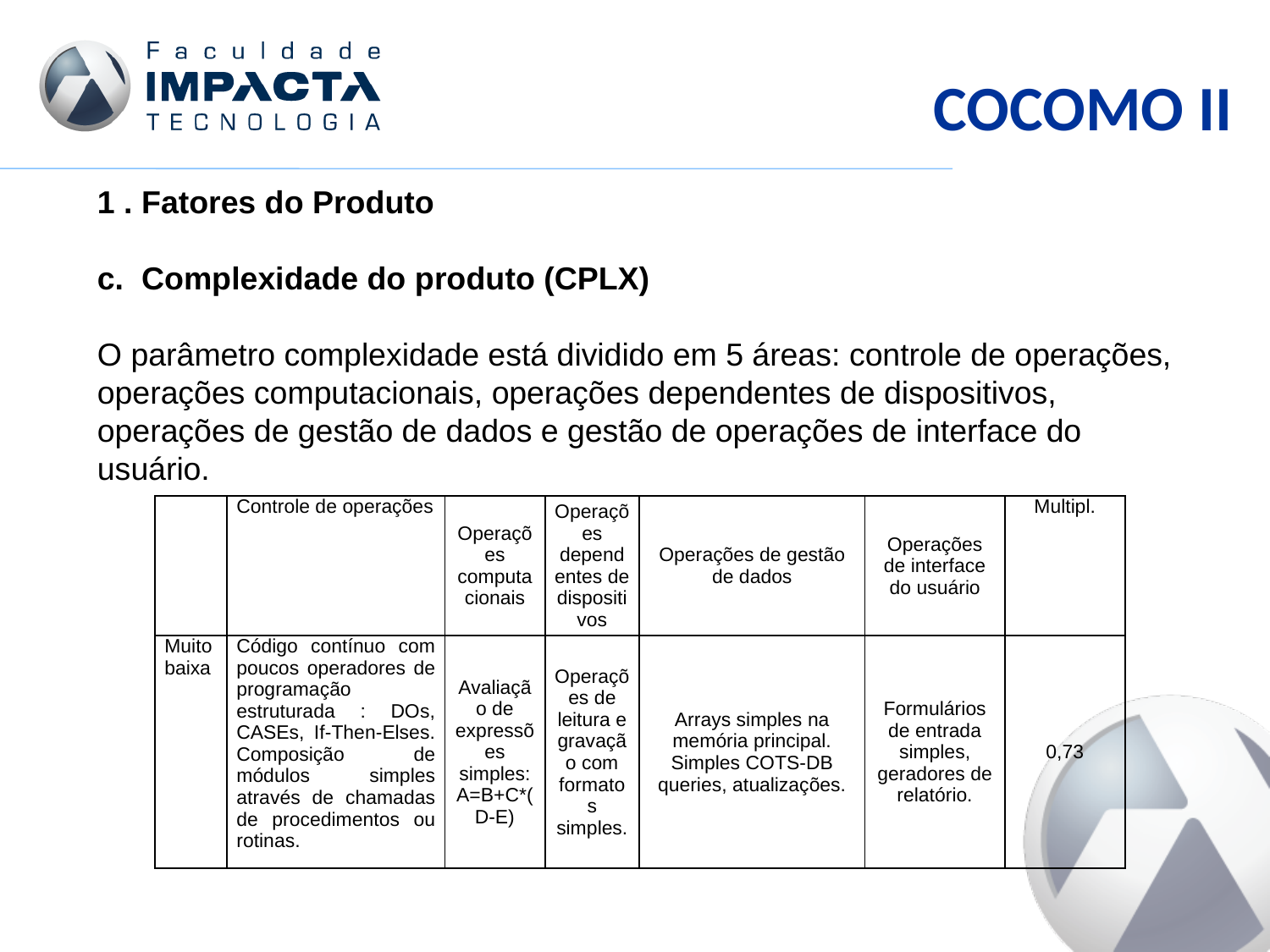

COCOMO II
1 . Fatores do Produto

c.  Complexidade do produto (CPLX)

O parâmetro complexidade está dividido em 5 áreas: controle de operações, operações computacionais, operações dependentes de dispositivos, operações de gestão de dados e gestão de operações de interface do usuário.
|  | Controle de operações | Operações computacionais | Operações dependentes de dispositivos | Operações de gestão de dados | Operações de interface do usuário | Multipl. |
| --- | --- | --- | --- | --- | --- | --- |
| Muito baixa | Código contínuo com poucos operadores de programação estruturada : DOs, CASEs, If-Then-Elses. Composição de módulos simples através de chamadas de procedimentos ou rotinas. | Avaliação de expressões simples: A=B+C\*(D-E) | Operações de leitura e gravação com formatos simples. | Arrays simples na memória principal. Simples COTS-DB queries, atualizações. | Formulários de entrada simples, geradores de relatório. | 0,73 |